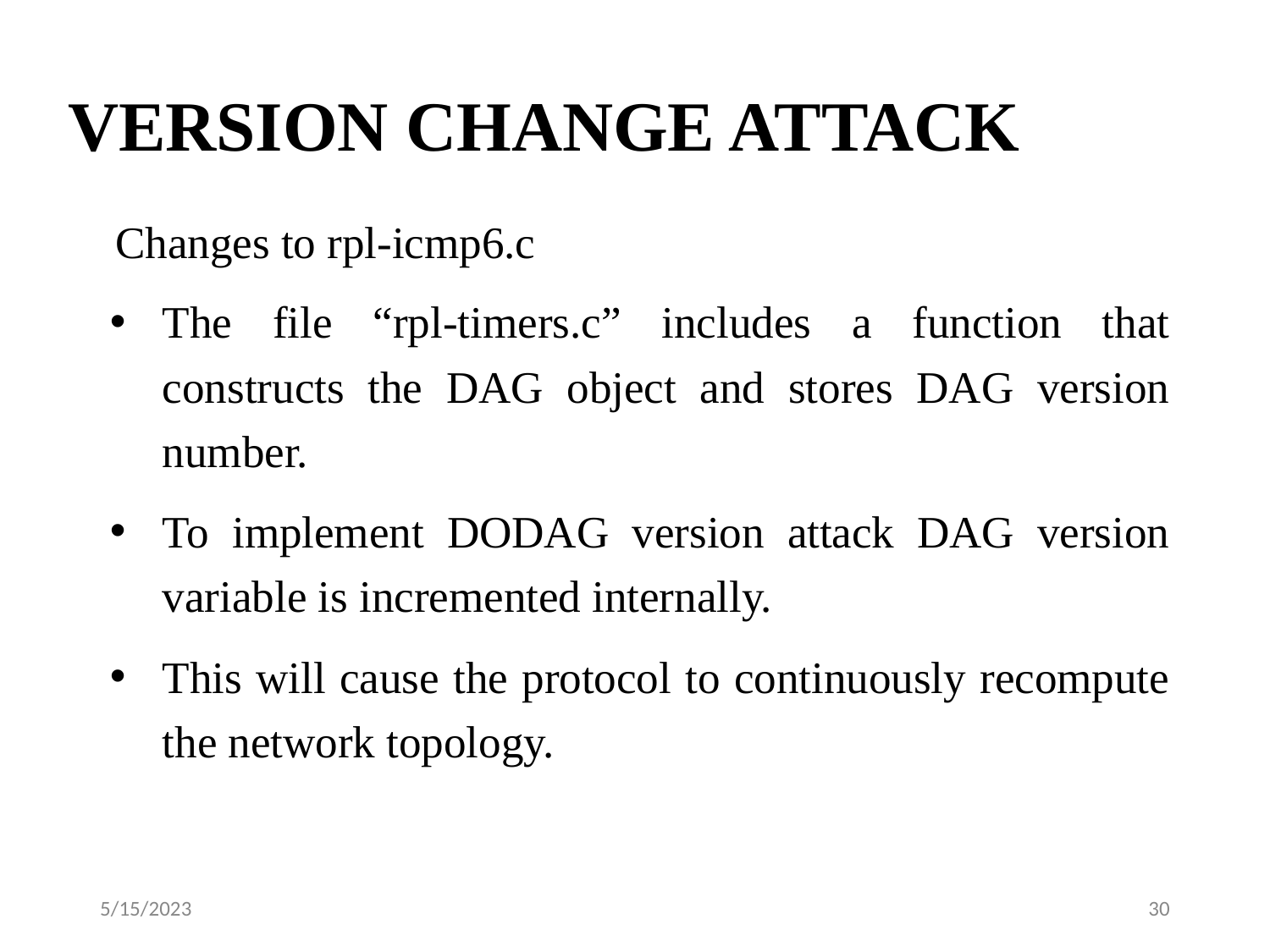

# VERSION CHANGE ATTACK
Changes to rpl-icmp6.c
The file “rpl-timers.c” includes a function that constructs the DAG object and stores DAG version number.
To implement DODAG version attack DAG version variable is incremented internally.
This will cause the protocol to continuously recompute the network topology.

5/15/2023
30